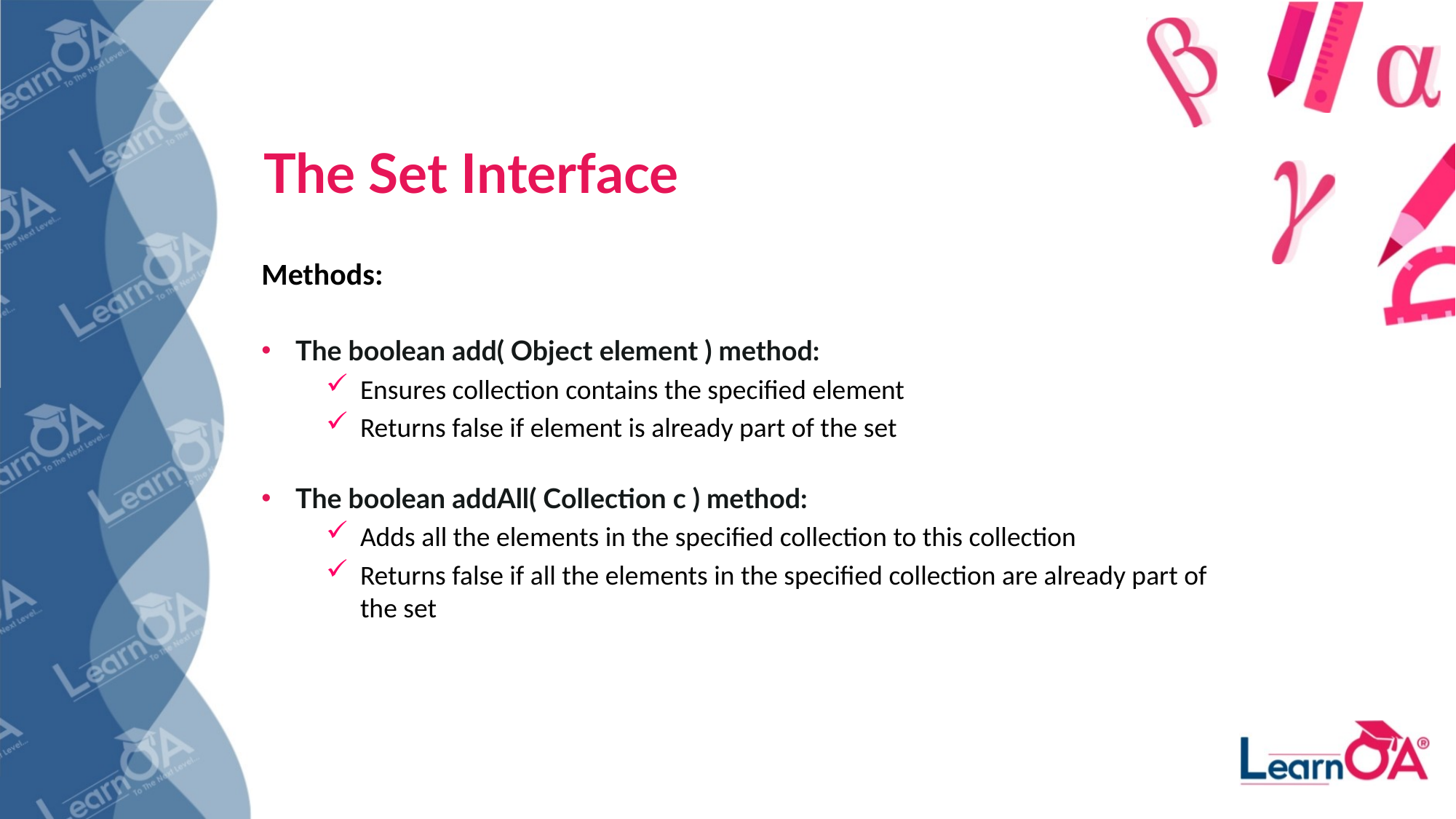

The Set Interface
Methods:

The boolean add( Object element ) method:
Ensures collection contains the specified element
Returns false if element is already part of the set

The boolean addAll( Collection c ) method:
Adds all the elements in the specified collection to this collection
Returns false if all the elements in the specified collection are already part of the set